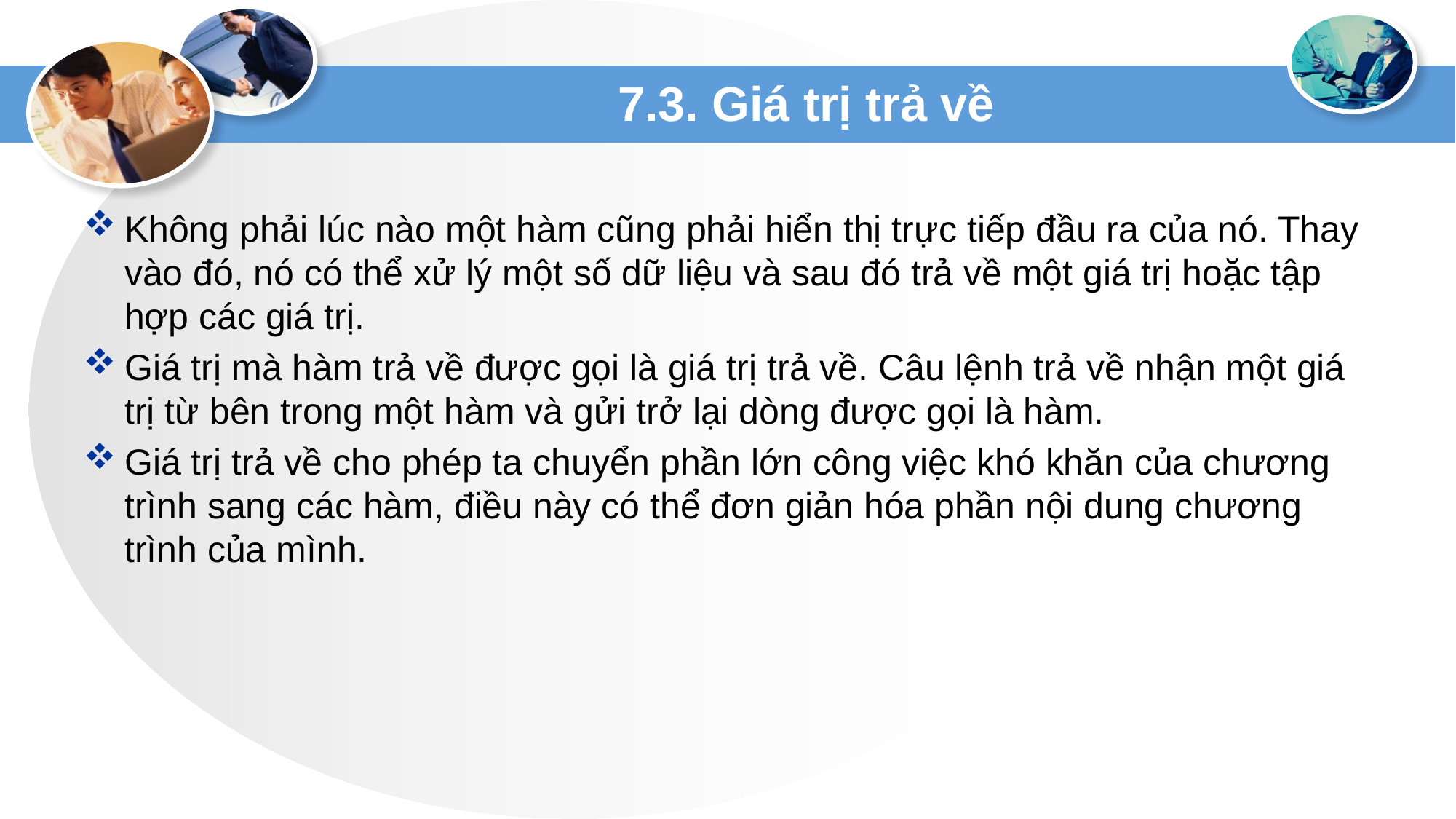

# 7.3. Giá trị trả về
Không phải lúc nào một hàm cũng phải hiển thị trực tiếp đầu ra của nó. Thay vào đó, nó có thể xử lý một số dữ liệu và sau đó trả về một giá trị hoặc tập hợp các giá trị.
Giá trị mà hàm trả về được gọi là giá trị trả về. Câu lệnh trả về nhận một giá trị từ bên trong một hàm và gửi trở lại dòng được gọi là hàm.
Giá trị trả về cho phép ta chuyển phần lớn công việc khó khăn của chương trình sang các hàm, điều này có thể đơn giản hóa phần nội dung chương trình của mình.